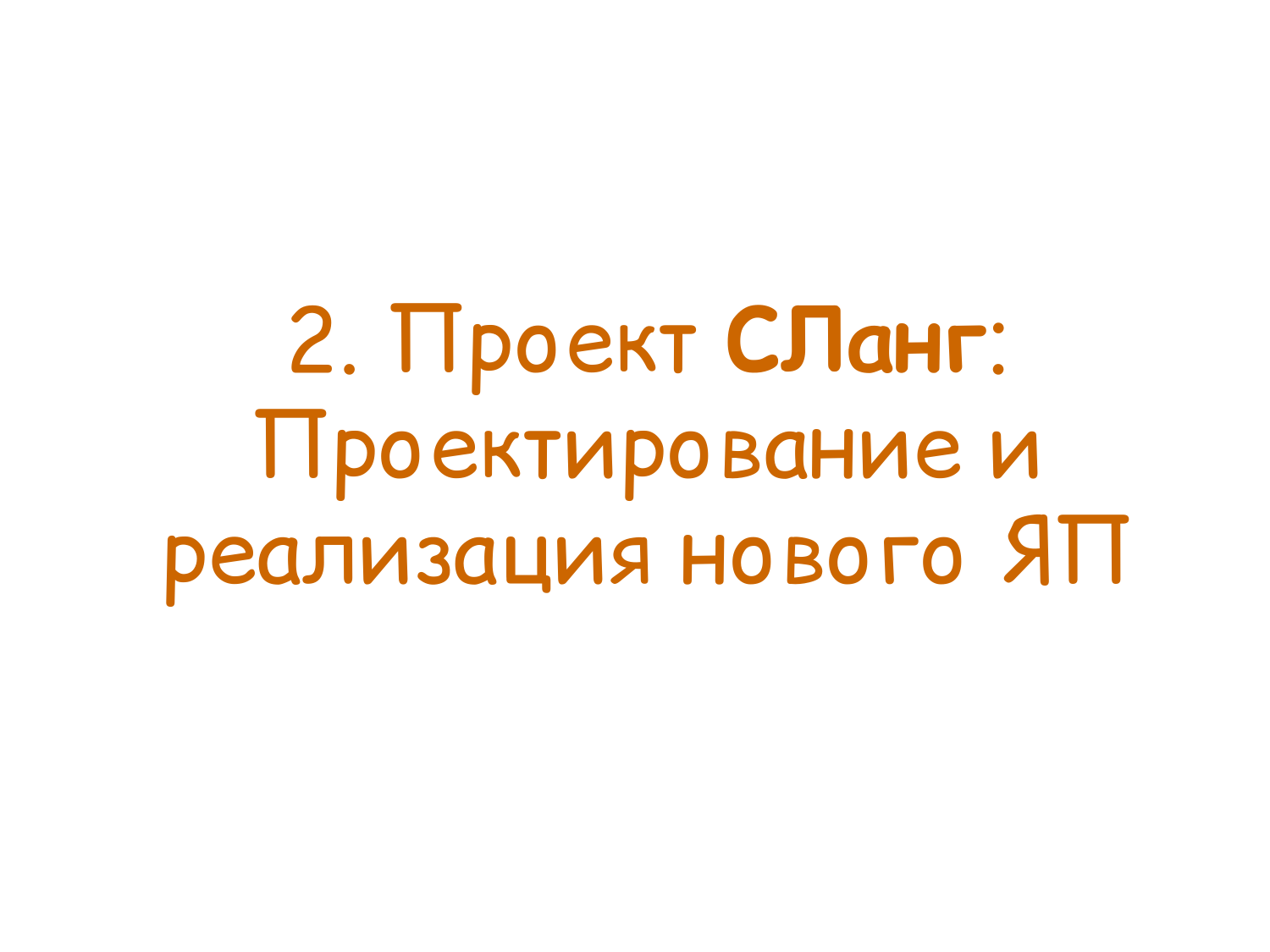

2. Проект СЛанг:
Проектирование и реализация нового ЯП